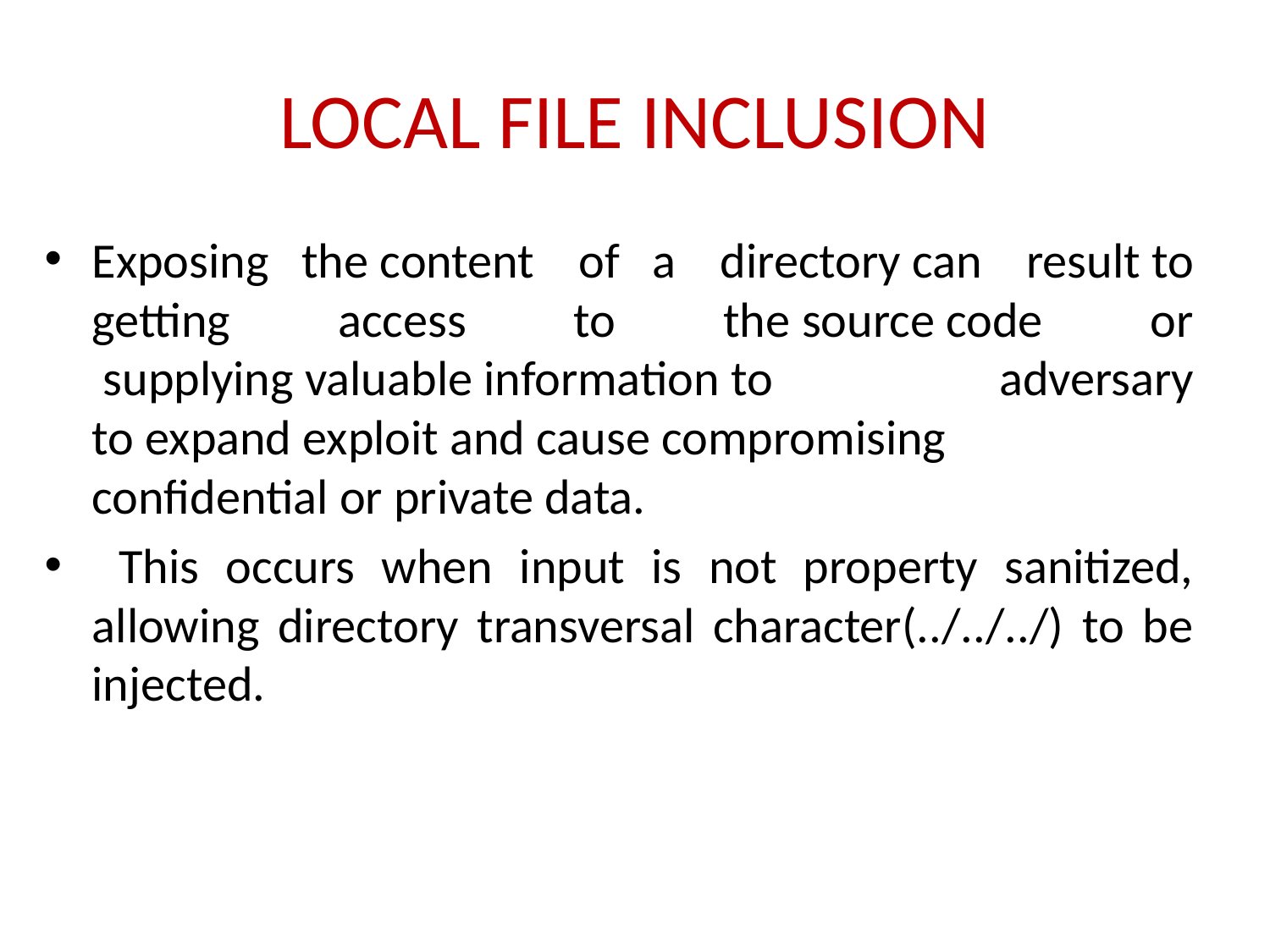

# LOCAL FILE INCLUSION
Exposing the content  of a  directory can  result to getting access to the source code or  supplying valuable information to adversary to expand exploit and cause compromising  confidential or private data.
 This occurs when input is not property sanitized, allowing directory transversal character(../../../) to be injected.